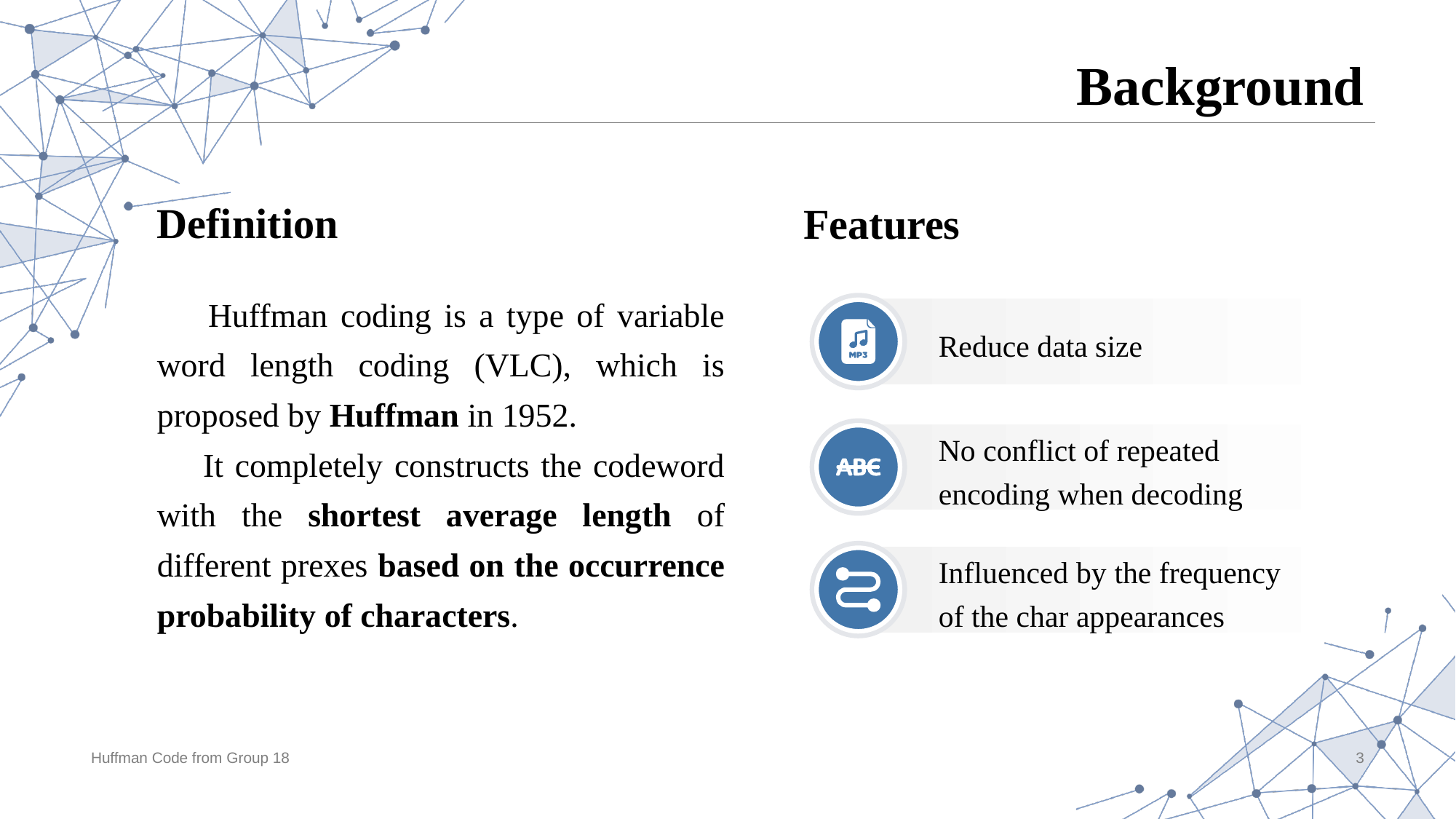

# Background
Definition
Features
    Huffman coding is a type of variable word length coding (VLC), which is proposed by Huffman in 1952.
    It completely constructs the codeword with the shortest average length of different prexes based on the occurrence probability of characters.

Reduce data size

No conflict of repeated encoding when decoding

Influenced by the frequency of the char appearances

Huffman Code from Group 18
3